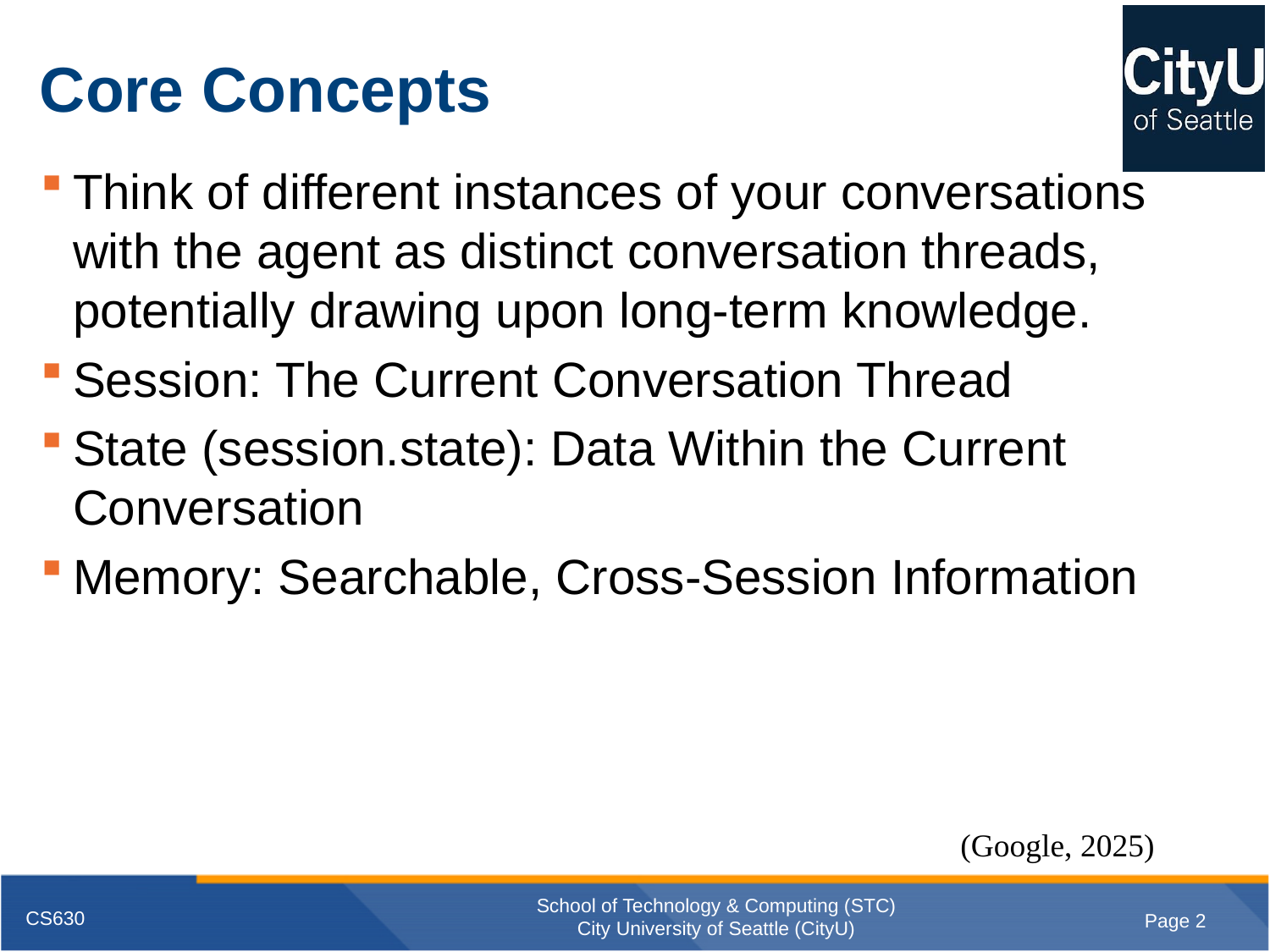

# Core Concepts
Think of different instances of your conversations with the agent as distinct conversation threads, potentially drawing upon long-term knowledge.
Session: The Current Conversation Thread
State (session.state): Data Within the Current Conversation
Memory: Searchable, Cross-Session Information

(Google, 2025)